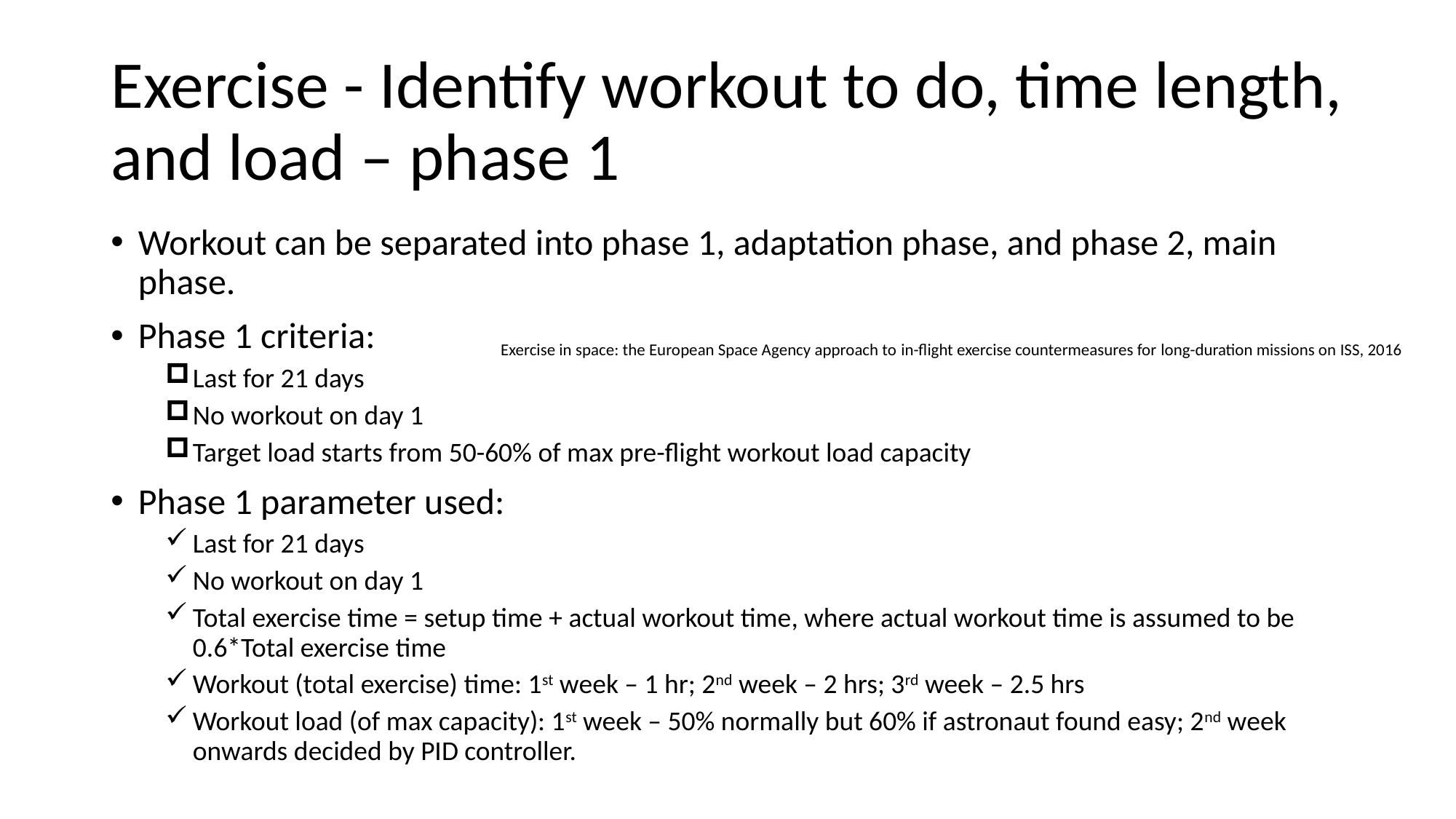

# Exercise - Identify workout to do, time length, and load – phase 1
Workout can be separated into phase 1, adaptation phase, and phase 2, main phase.
Phase 1 criteria:
Last for 21 days
No workout on day 1
Target load starts from 50-60% of max pre-flight workout load capacity
Phase 1 parameter used:
Last for 21 days
No workout on day 1
Total exercise time = setup time + actual workout time, where actual workout time is assumed to be 0.6*Total exercise time
Workout (total exercise) time: 1st week – 1 hr; 2nd week – 2 hrs; 3rd week – 2.5 hrs
Workout load (of max capacity): 1st week – 50% normally but 60% if astronaut found easy; 2nd week onwards decided by PID controller.
Exercise in space: the European Space Agency approach to in-flight exercise countermeasures for long-duration missions on ISS, 2016